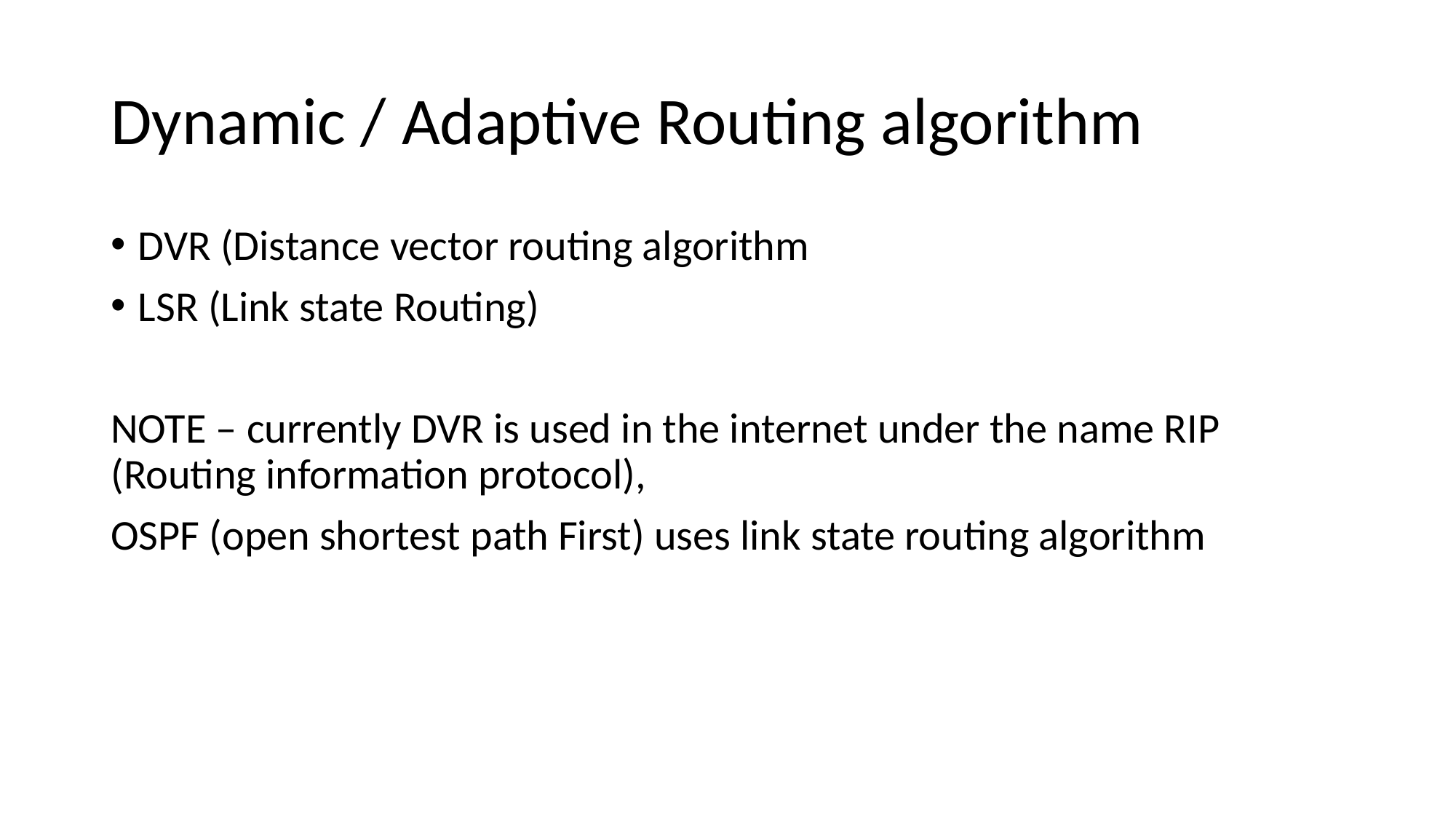

# Dynamic / Adaptive Routing algorithm
DVR (Distance vector routing algorithm
LSR (Link state Routing)

NOTE – currently DVR is used in the internet under the name RIP (Routing information protocol),
OSPF (open shortest path First) uses link state routing algorithm